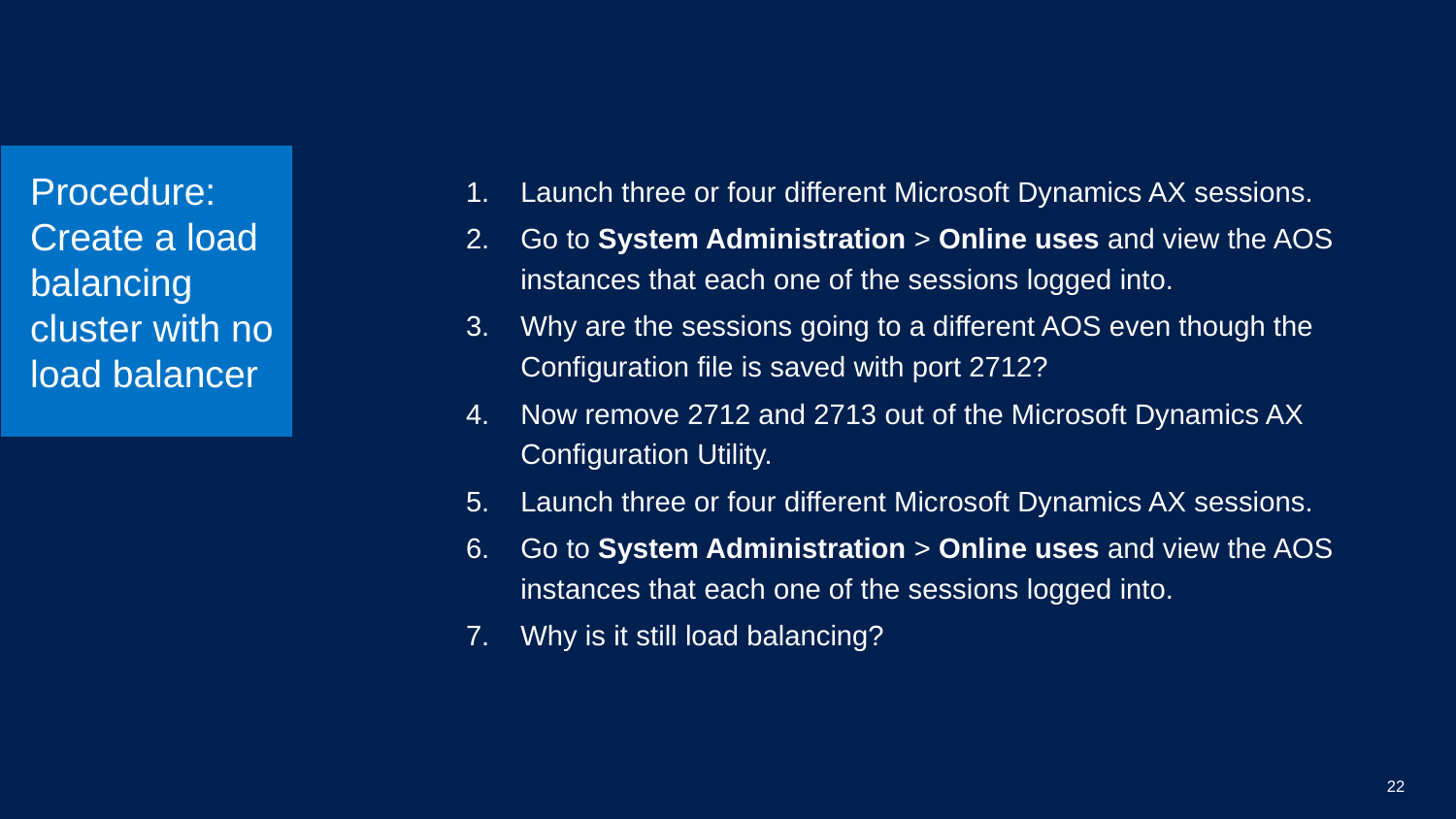

# Procedure: Create a load balancing cluster with no load balancer
Launch three or four different Microsoft Dynamics AX sessions.
Go to System Administration > Online uses and view the AOS instances that each one of the sessions logged into.
Why are the sessions going to a different AOS even though the Configuration file is saved with port 2712?
Now remove 2712 and 2713 out of the Microsoft Dynamics AX Configuration Utility.
Launch three or four different Microsoft Dynamics AX sessions.
Go to System Administration > Online uses and view the AOS instances that each one of the sessions logged into.
Why is it still load balancing?
22